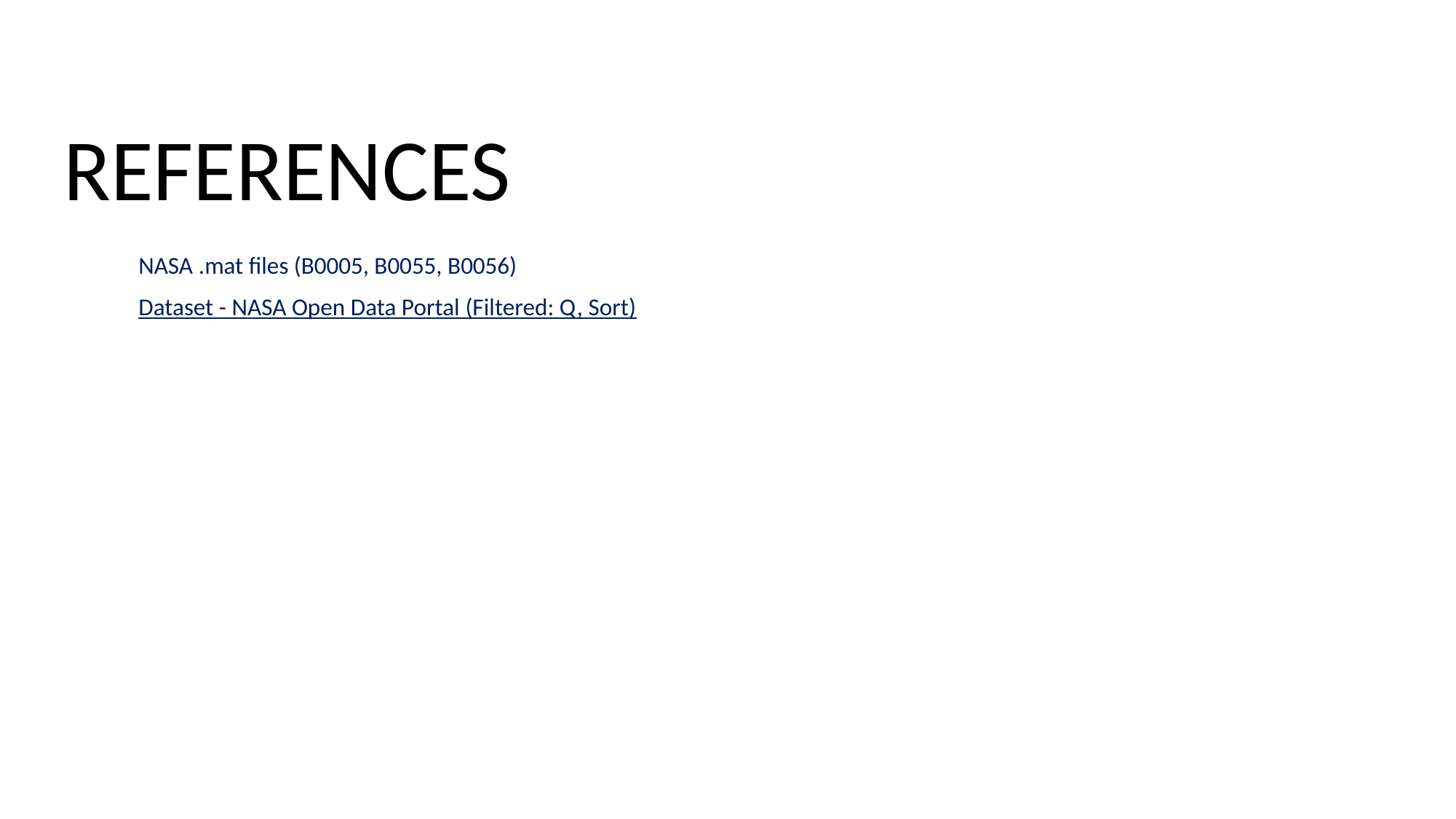

# REFERENCES
NASA .mat files (B0005, B0055, B0056)
Dataset - NASA Open Data Portal (Filtered: Q, Sort)